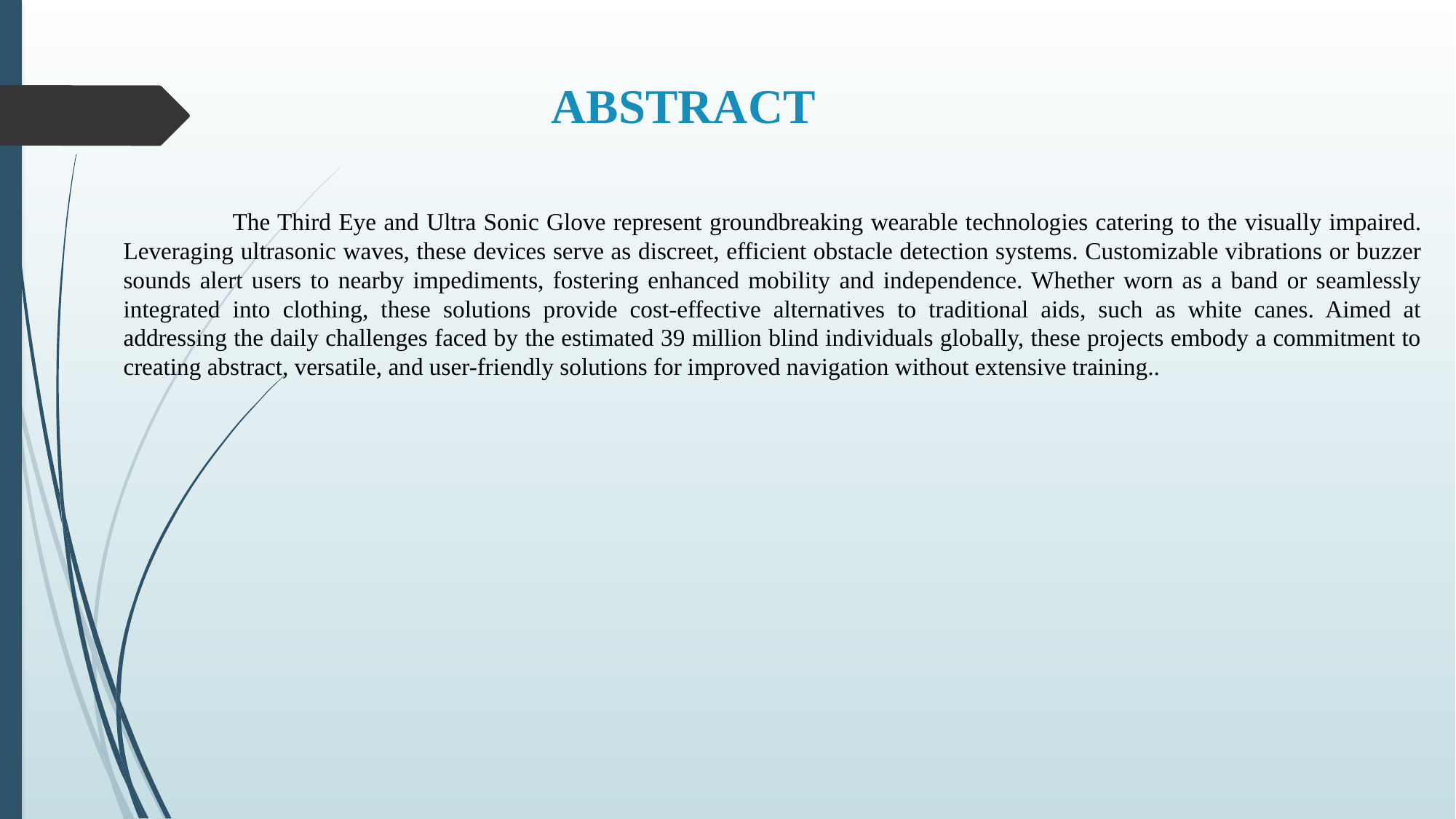

# ABSTRACT
	The Third Eye and Ultra Sonic Glove represent groundbreaking wearable technologies catering to the visually impaired. Leveraging ultrasonic waves, these devices serve as discreet, efficient obstacle detection systems. Customizable vibrations or buzzer sounds alert users to nearby impediments, fostering enhanced mobility and independence. Whether worn as a band or seamlessly integrated into clothing, these solutions provide cost-effective alternatives to traditional aids, such as white canes. Aimed at addressing the daily challenges faced by the estimated 39 million blind individuals globally, these projects embody a commitment to creating abstract, versatile, and user-friendly solutions for improved navigation without extensive training..